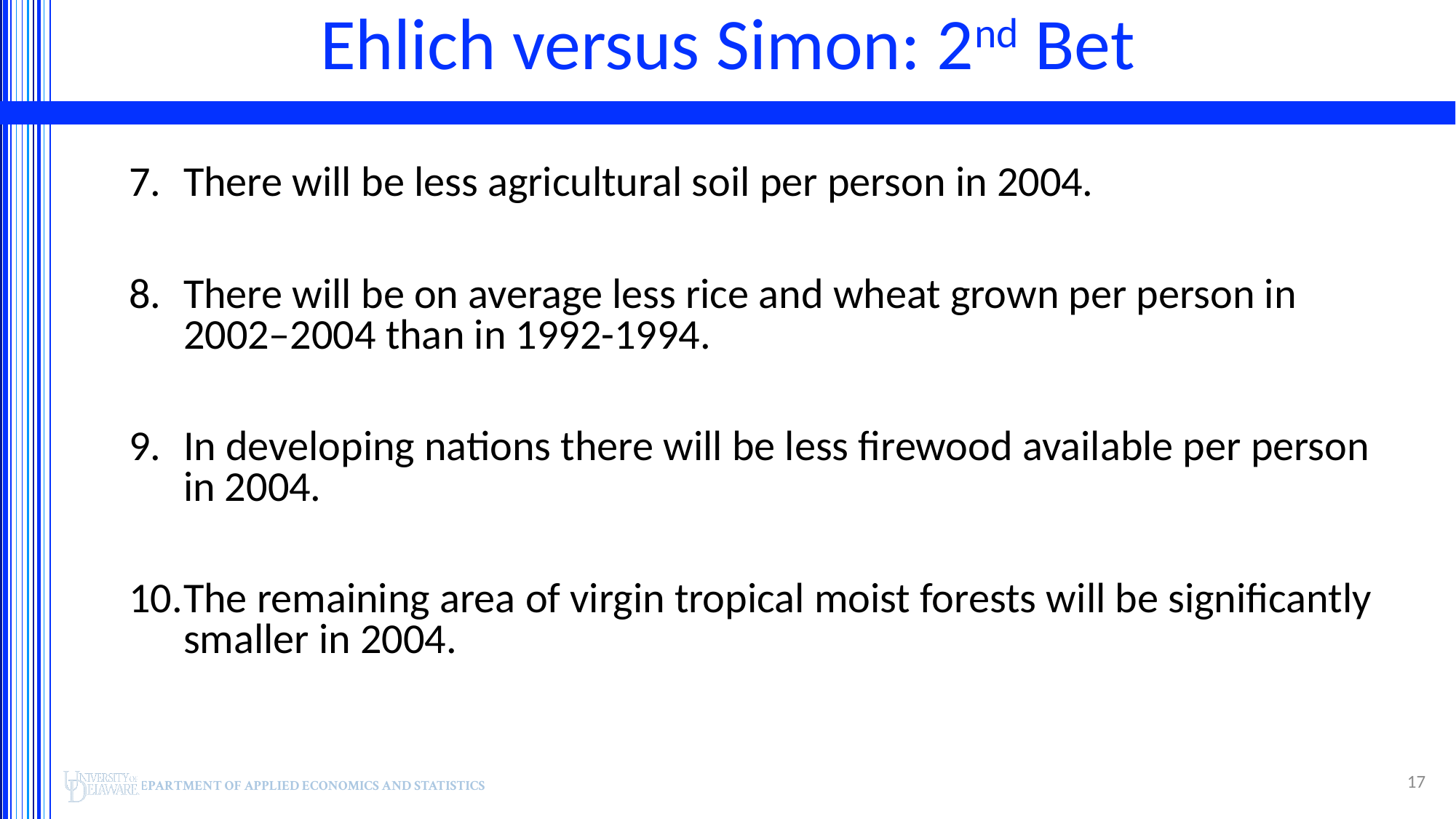

# Ehlich versus Simon: 2nd Bet
7.	There will be less agricultural soil per person in 2004.

8.	There will be on average less rice and wheat grown per person in 2002–2004 than in 1992-1994.

9.	In developing nations there will be less firewood available per person in 2004.

10.	The remaining area of virgin tropical moist forests will be significantly smaller in 2004.

17